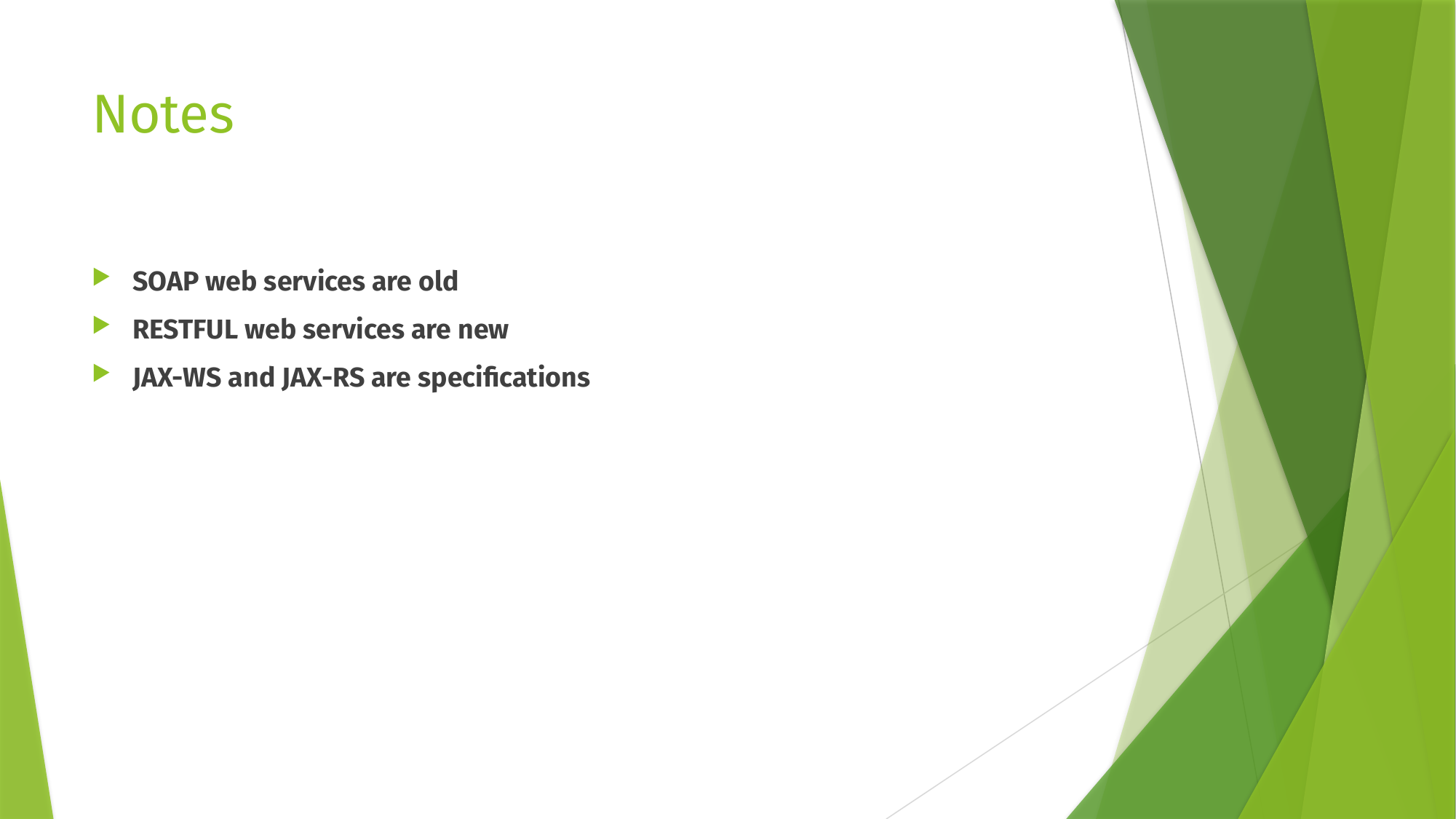

# Notes
SOAP web services are old
RESTFUL web services are new
JAX-WS and JAX-RS are specifications